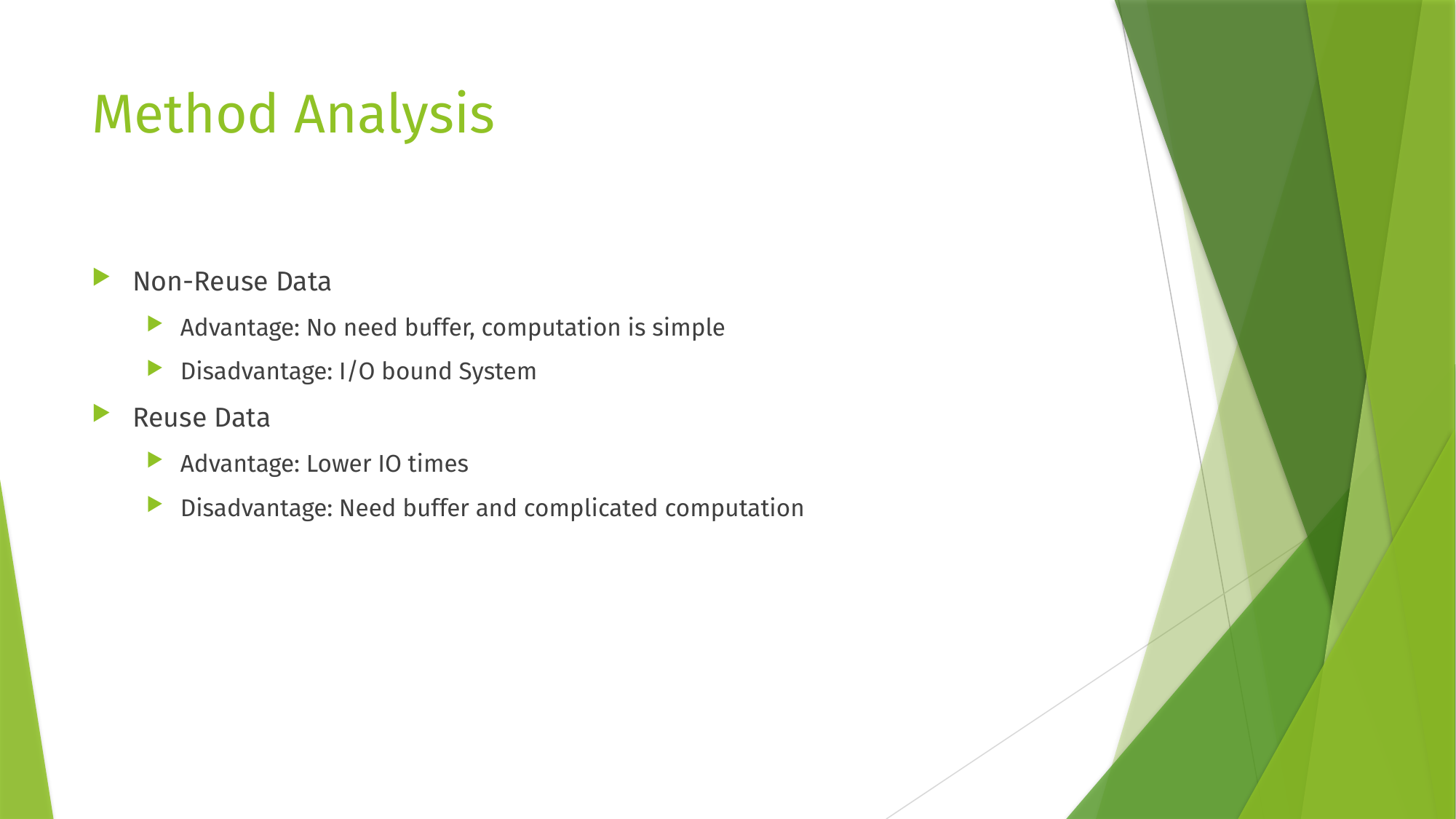

# Method Analysis
Non-Reuse Data
Advantage: No need buffer, computation is simple
Disadvantage: I/O bound System
Reuse Data
Advantage: Lower IO times
Disadvantage: Need buffer and complicated computation